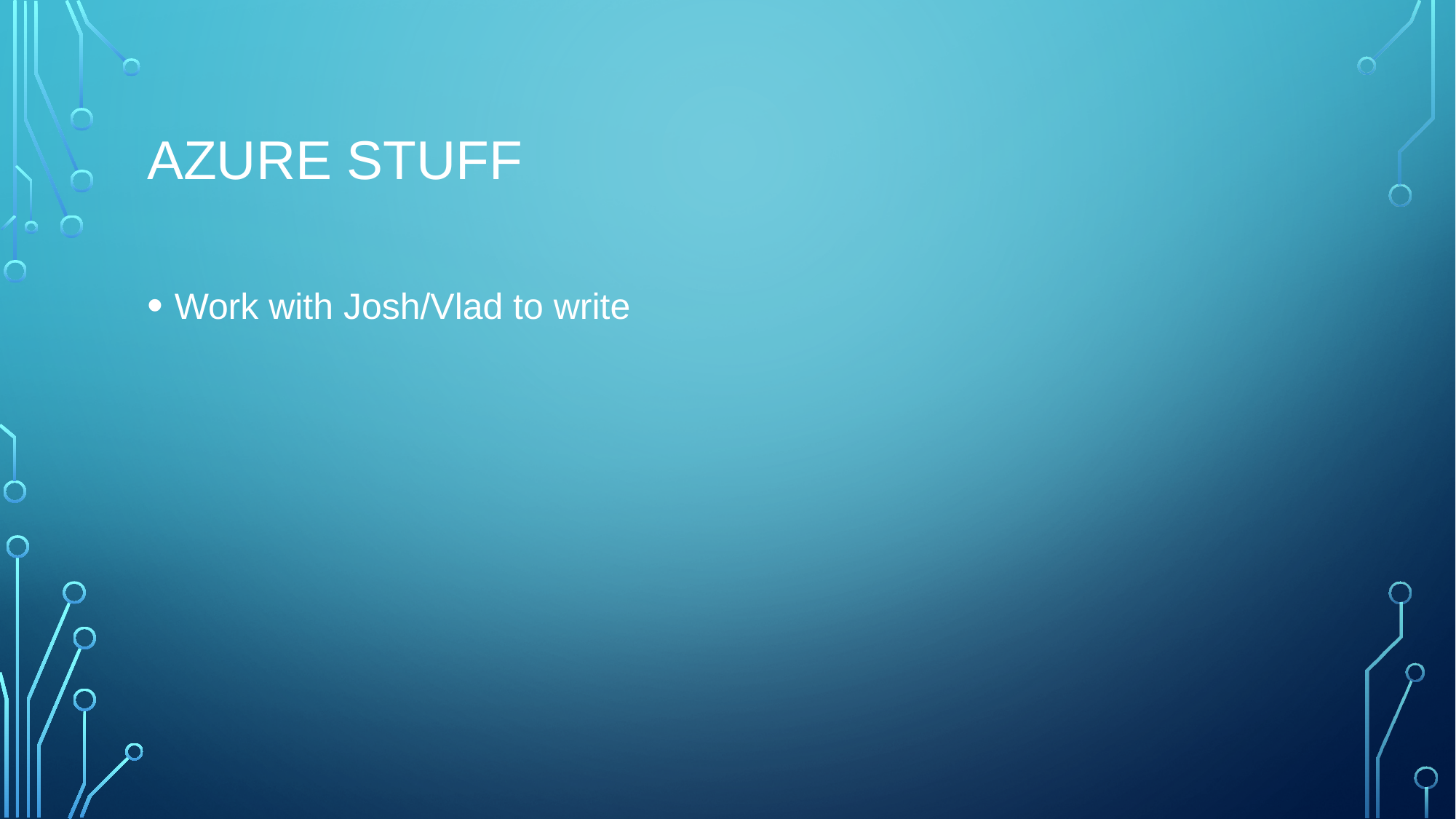

# Azure stuff
Work with Josh/Vlad to write